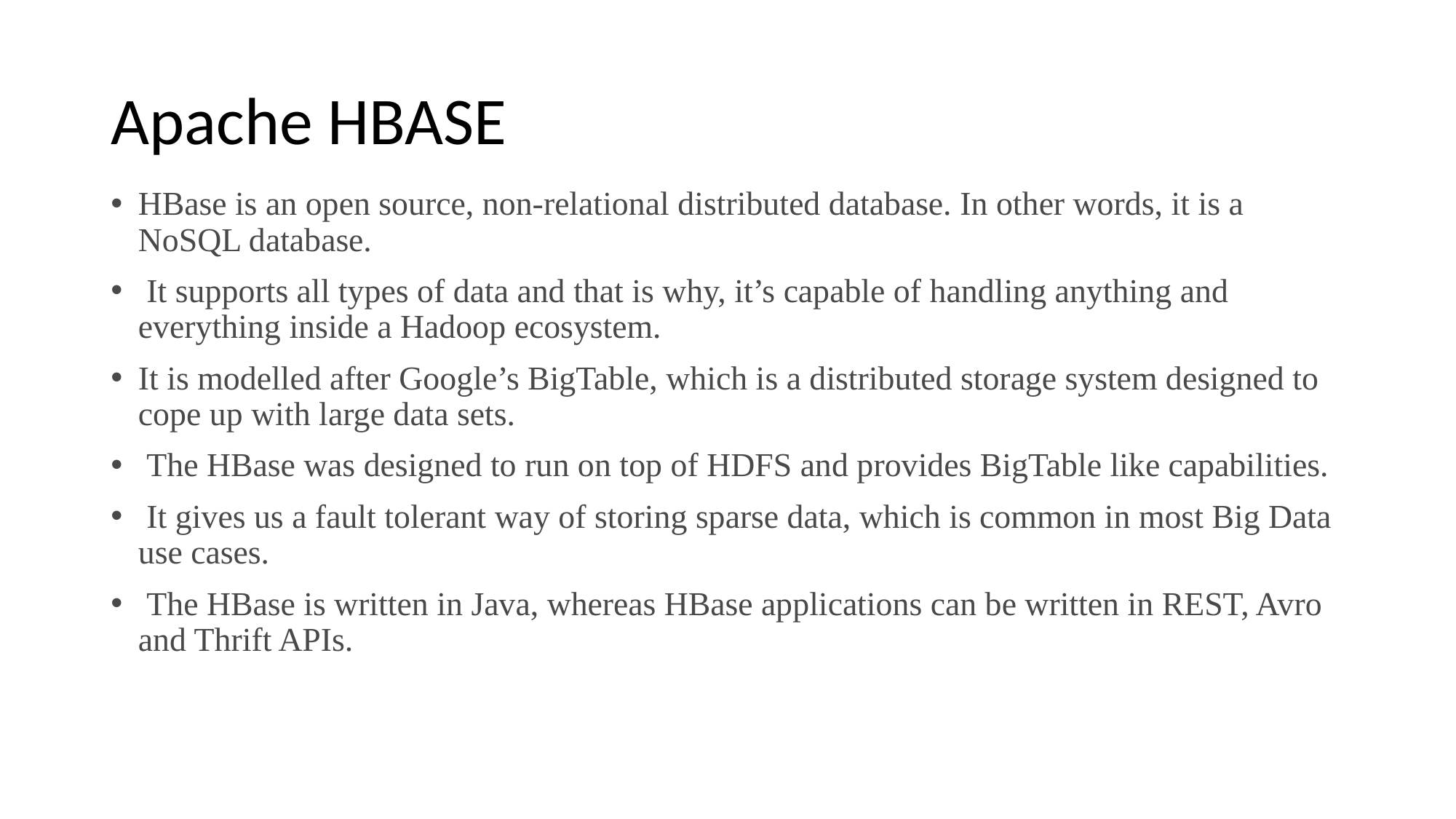

# Apache HBASE
HBase is an open source, non-relational distributed database. In other words, it is a NoSQL database.
 It supports all types of data and that is why, it’s capable of handling anything and everything inside a Hadoop ecosystem.
It is modelled after Google’s BigTable, which is a distributed storage system designed to cope up with large data sets.
 The HBase was designed to run on top of HDFS and provides BigTable like capabilities.
 It gives us a fault tolerant way of storing sparse data, which is common in most Big Data use cases.
 The HBase is written in Java, whereas HBase applications can be written in REST, Avro and Thrift APIs.